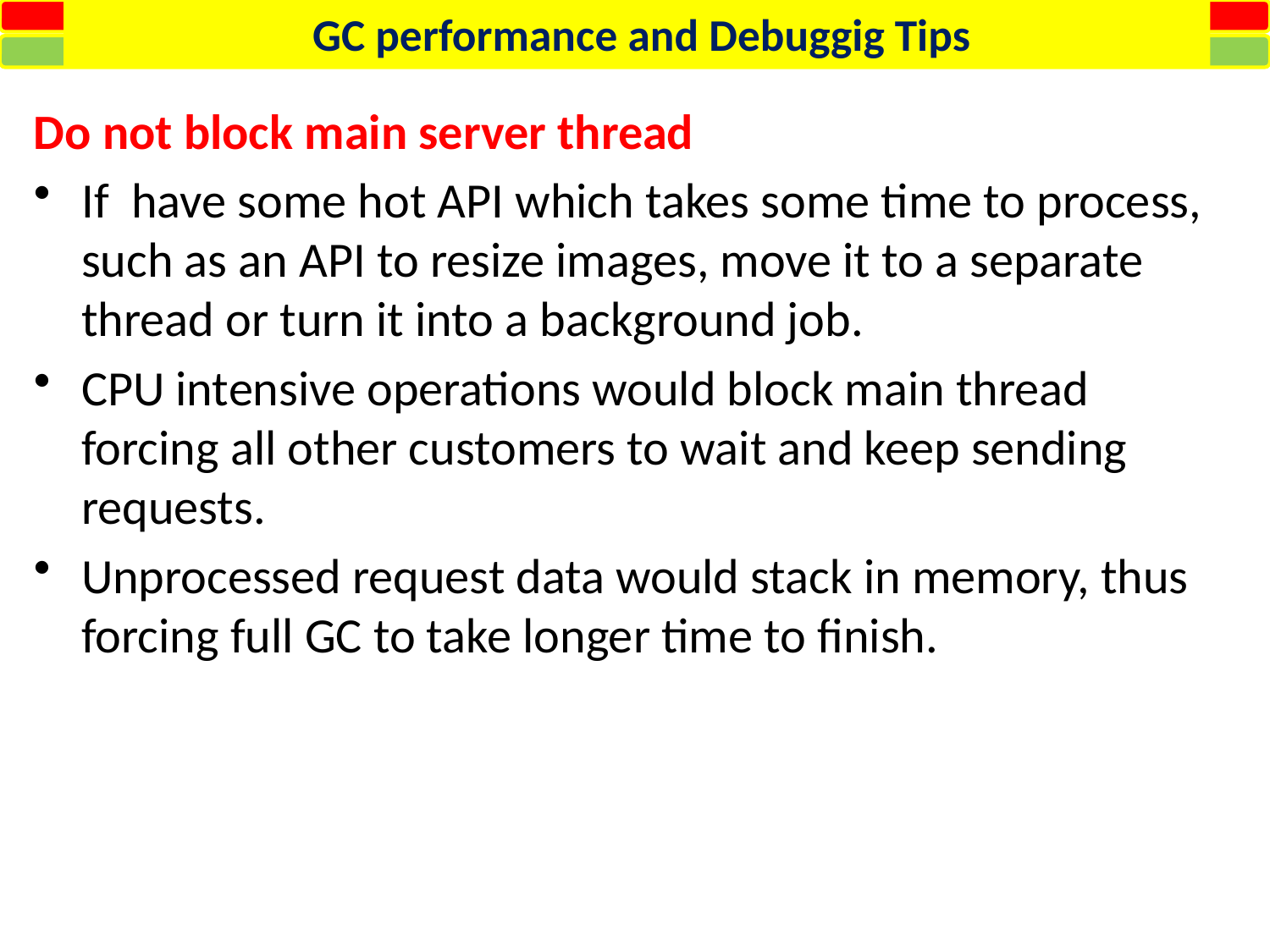

GC performance and Debuggig Tips

Do not block main server thread
If  have some hot API which takes some time to process, such as an API to resize images, move it to a separate thread or turn it into a background job.
CPU intensive operations would block main thread forcing all other customers to wait and keep sending requests.
Unprocessed request data would stack in memory, thus forcing full GC to take longer time to finish.